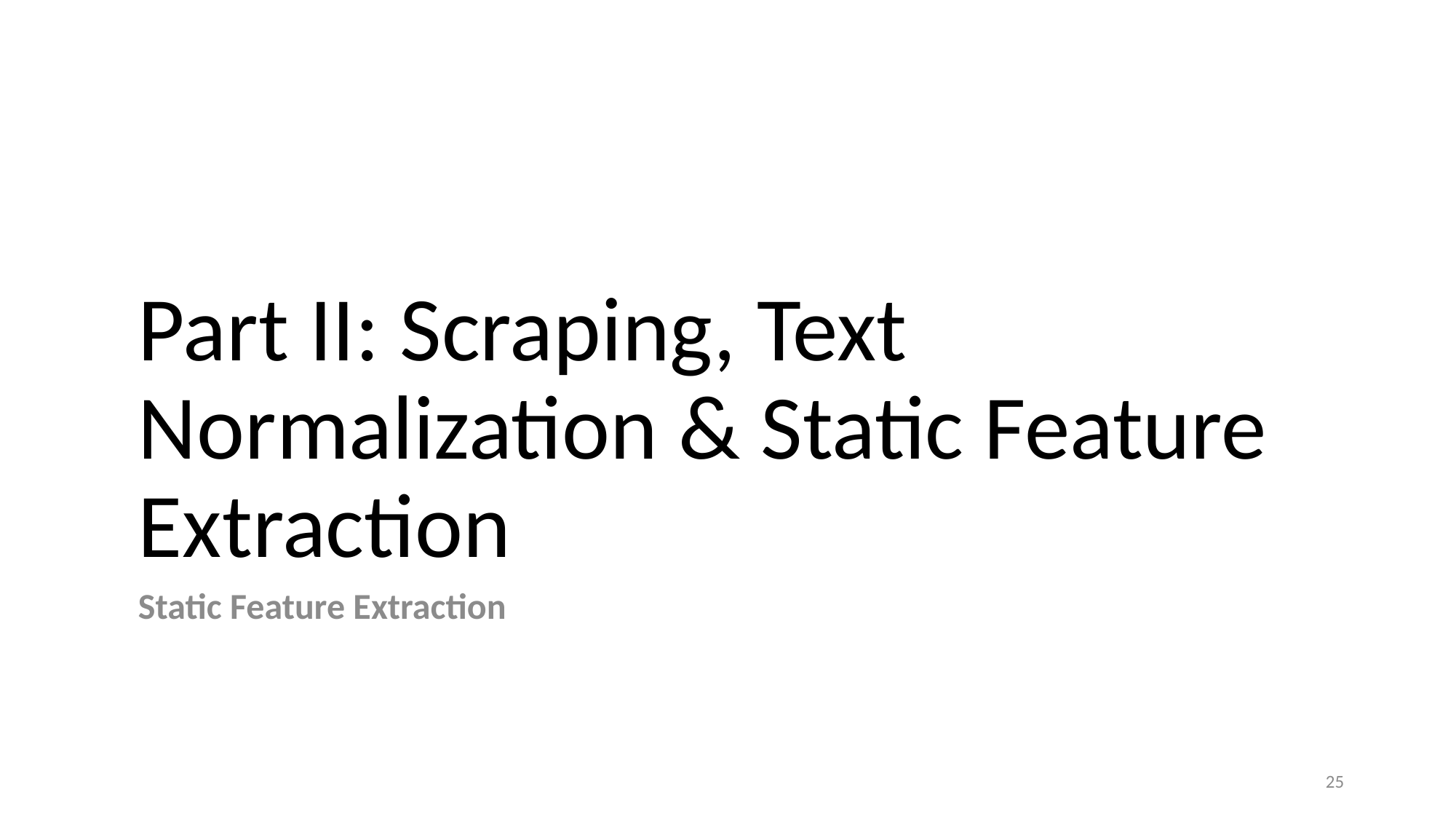

# Part II: Scraping, Text Normalization & Static Feature Extraction
Static Feature Extraction
25